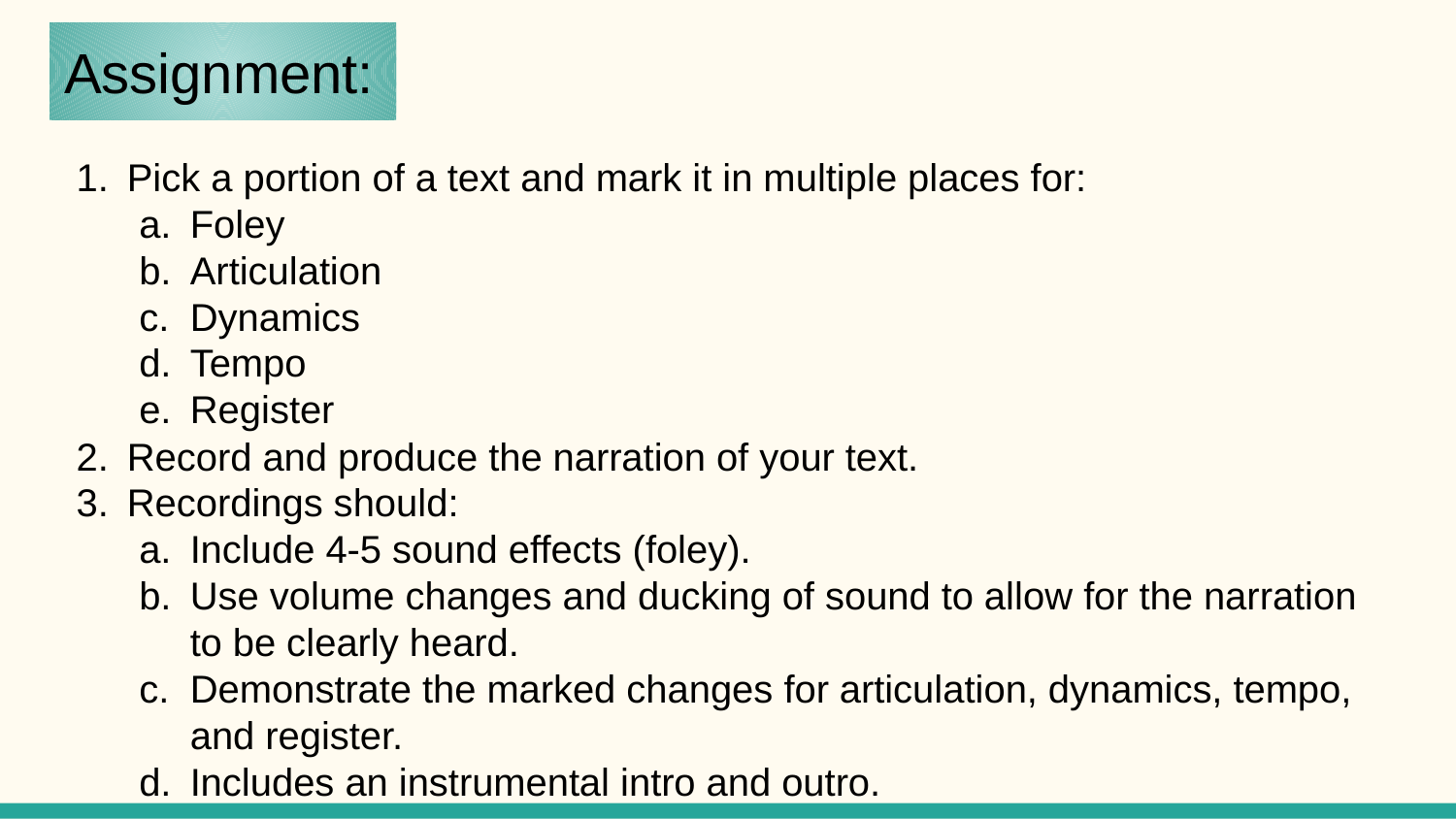

# Assignment:
Pick a portion of a text and mark it in multiple places for:
Foley
Articulation
Dynamics
Tempo
Register
Record and produce the narration of your text.
Recordings should:
Include 4-5 sound effects (foley).
Use volume changes and ducking of sound to allow for the narration to be clearly heard.
Demonstrate the marked changes for articulation, dynamics, tempo, and register.
Includes an instrumental intro and outro.